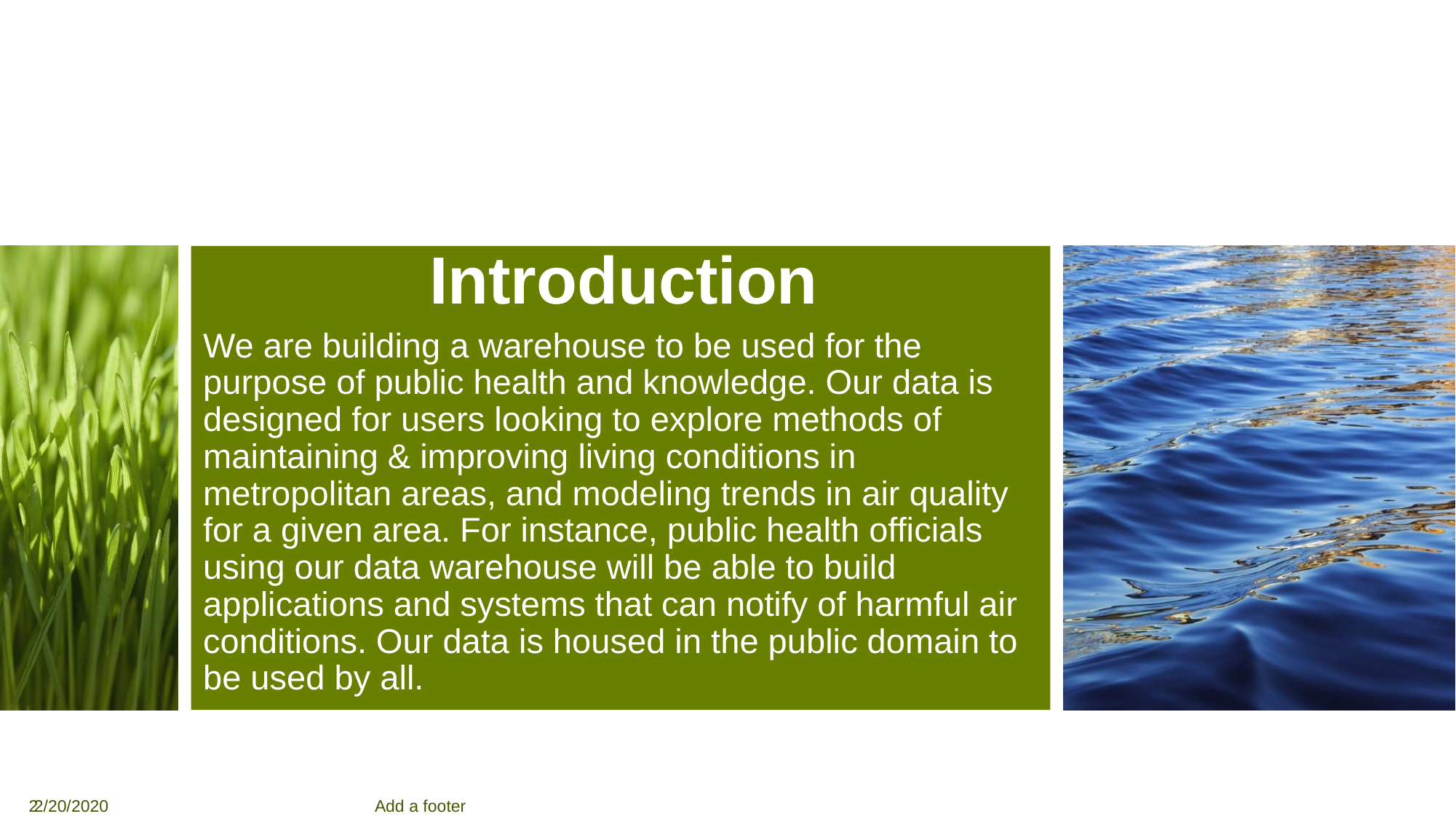

# Introduction
We are building a warehouse to be used for the purpose of public health and knowledge. Our data is designed for users looking to explore methods of maintaining & improving living conditions in metropolitan areas, and modeling trends in air quality for a given area. For instance, public health officials using our data warehouse will be able to build applications and systems that can notify of harmful air conditions. Our data is housed in the public domain to be used by all.
2
2/20/2020
Add a footer